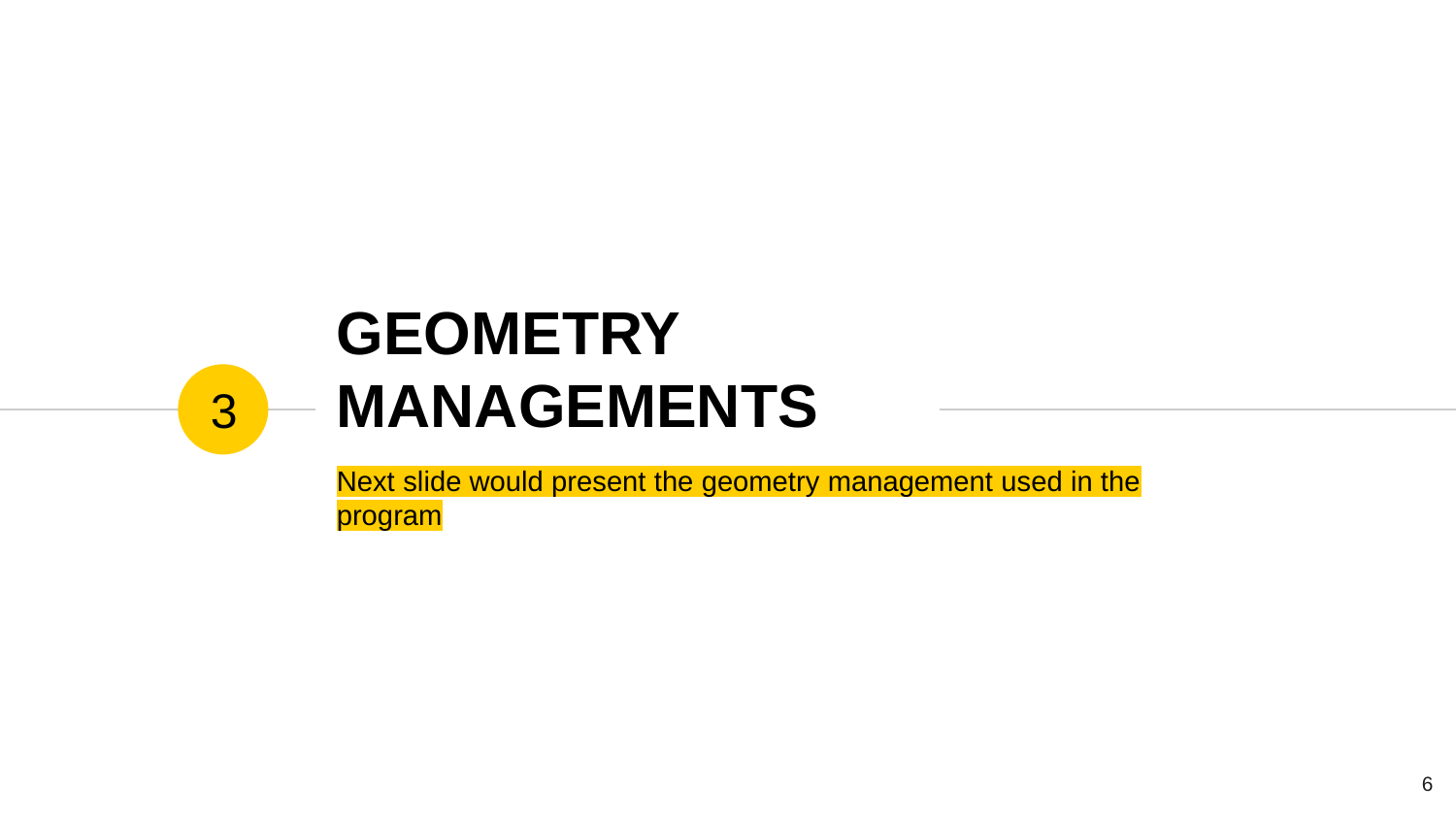

# GEOMETRY MANAGEMENTS
3
Next slide would present the geometry management used in the program
6